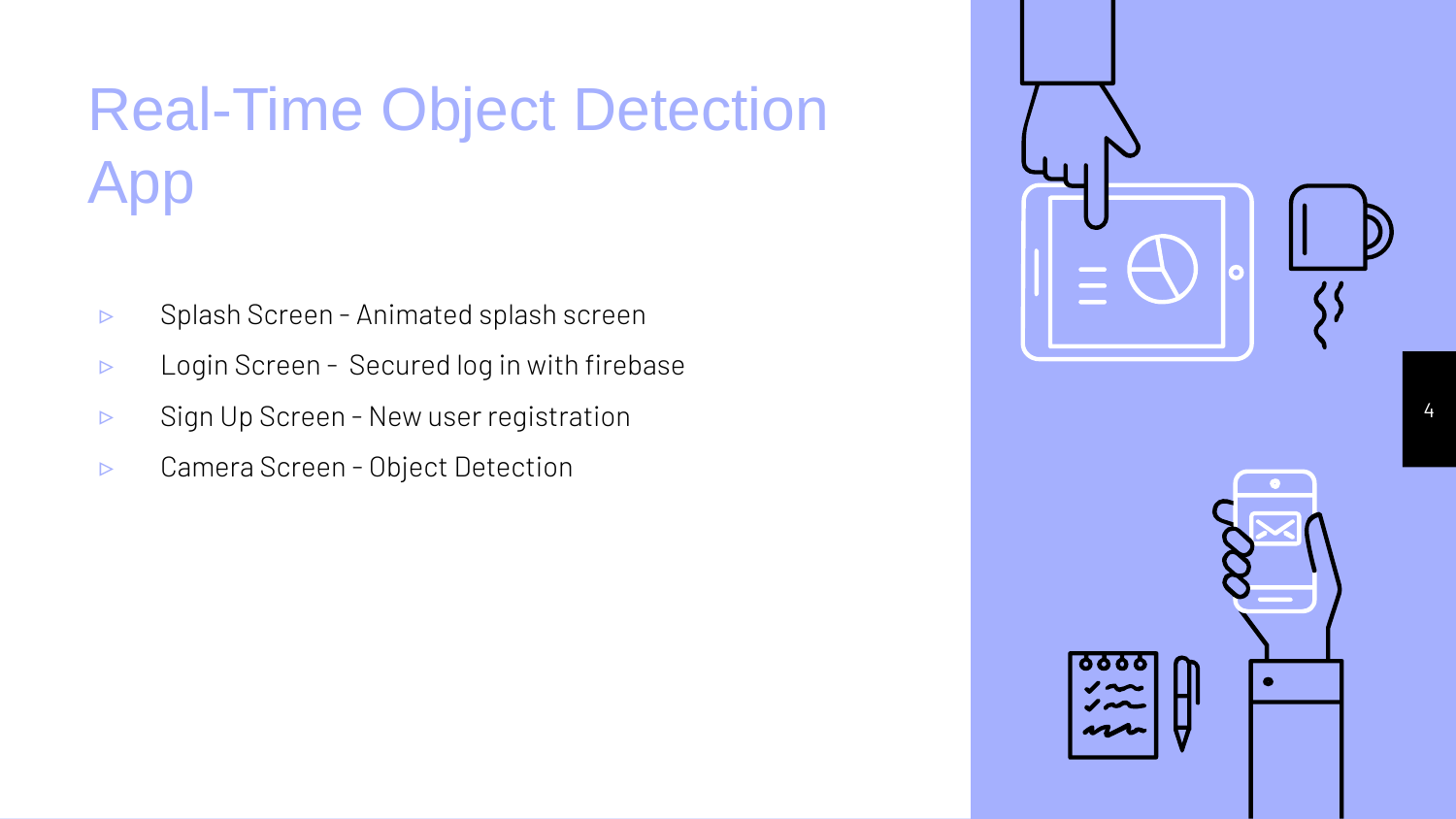

# Real-Time Object Detection App
Splash Screen - Animated splash screen
Login Screen -  Secured log in with firebase
Sign Up Screen - New user registration
Camera Screen - Object Detection
4